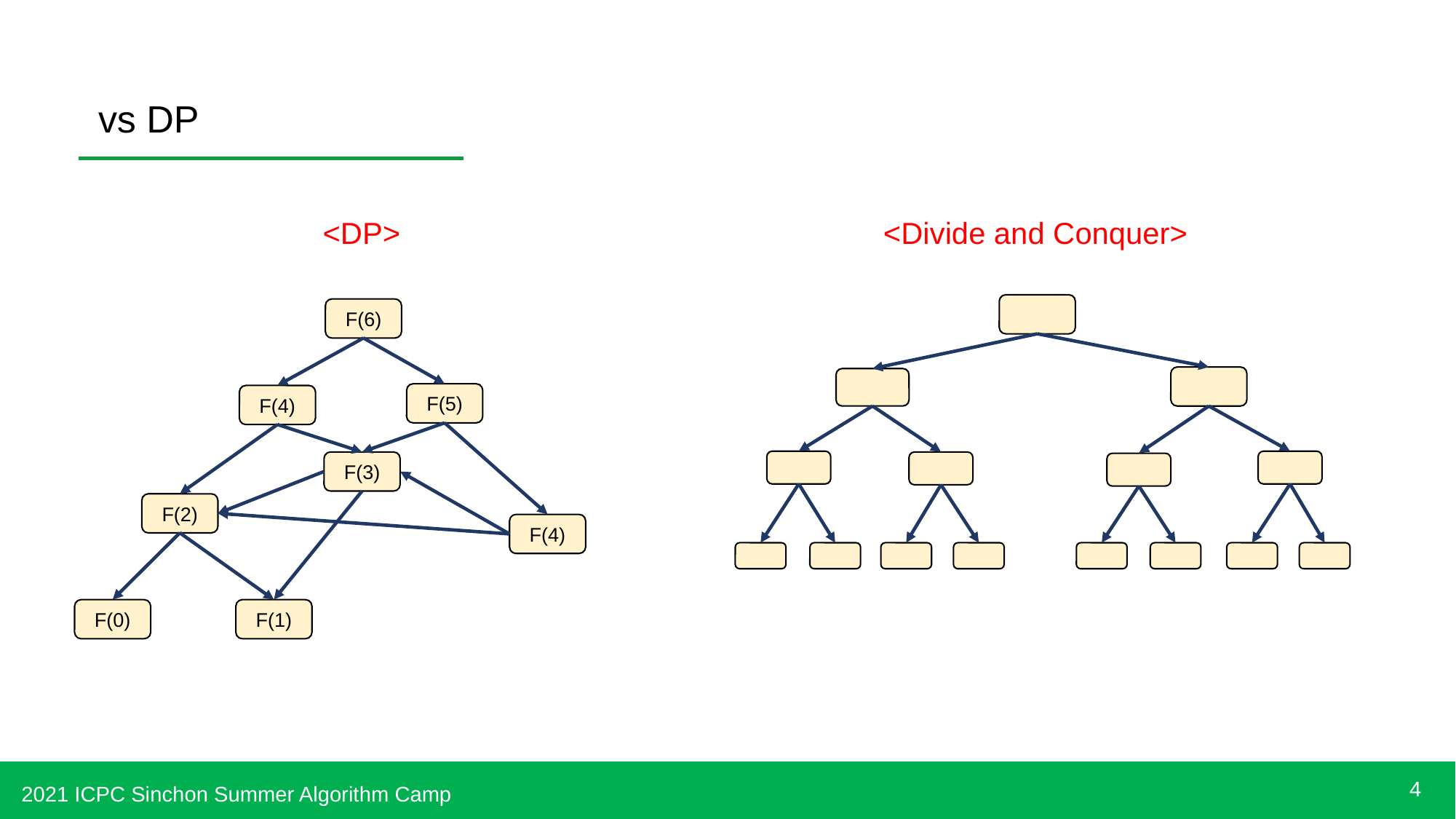

vs DP
<DP>
<Divide and Conquer>

F(6)

F(5)
F(4)

F(3)

F(2)
F(4)

F(1)
F(0)

4
2021 ICPC Sinchon Summer Algorithm Camp